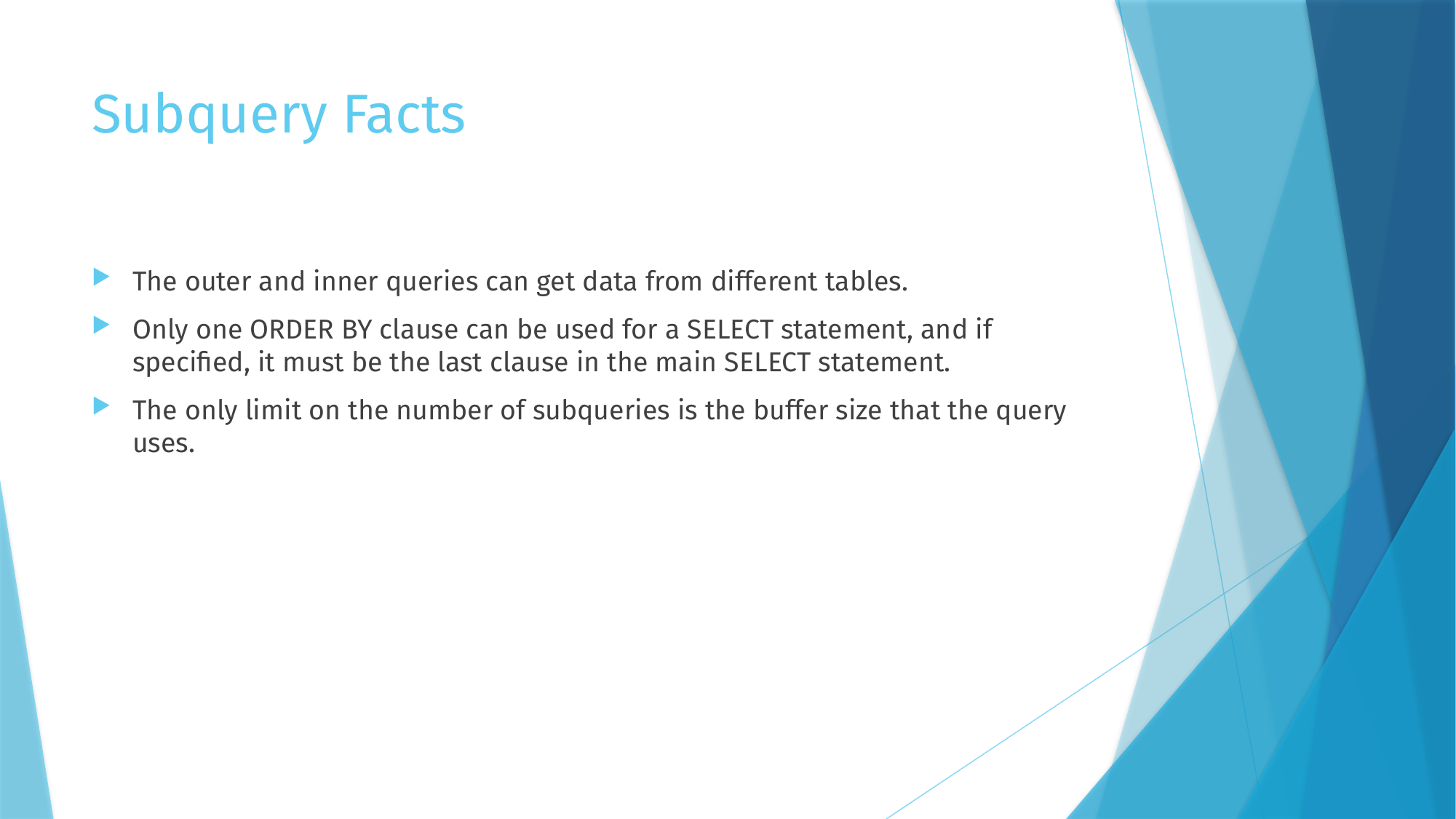

# Subquery Facts
The outer and inner queries can get data from different tables.
Only one ORDER BY clause can be used for a SELECT statement, and if specified, it must be the last clause in the main SELECT statement.
The only limit on the number of subqueries is the buffer size that the query uses.